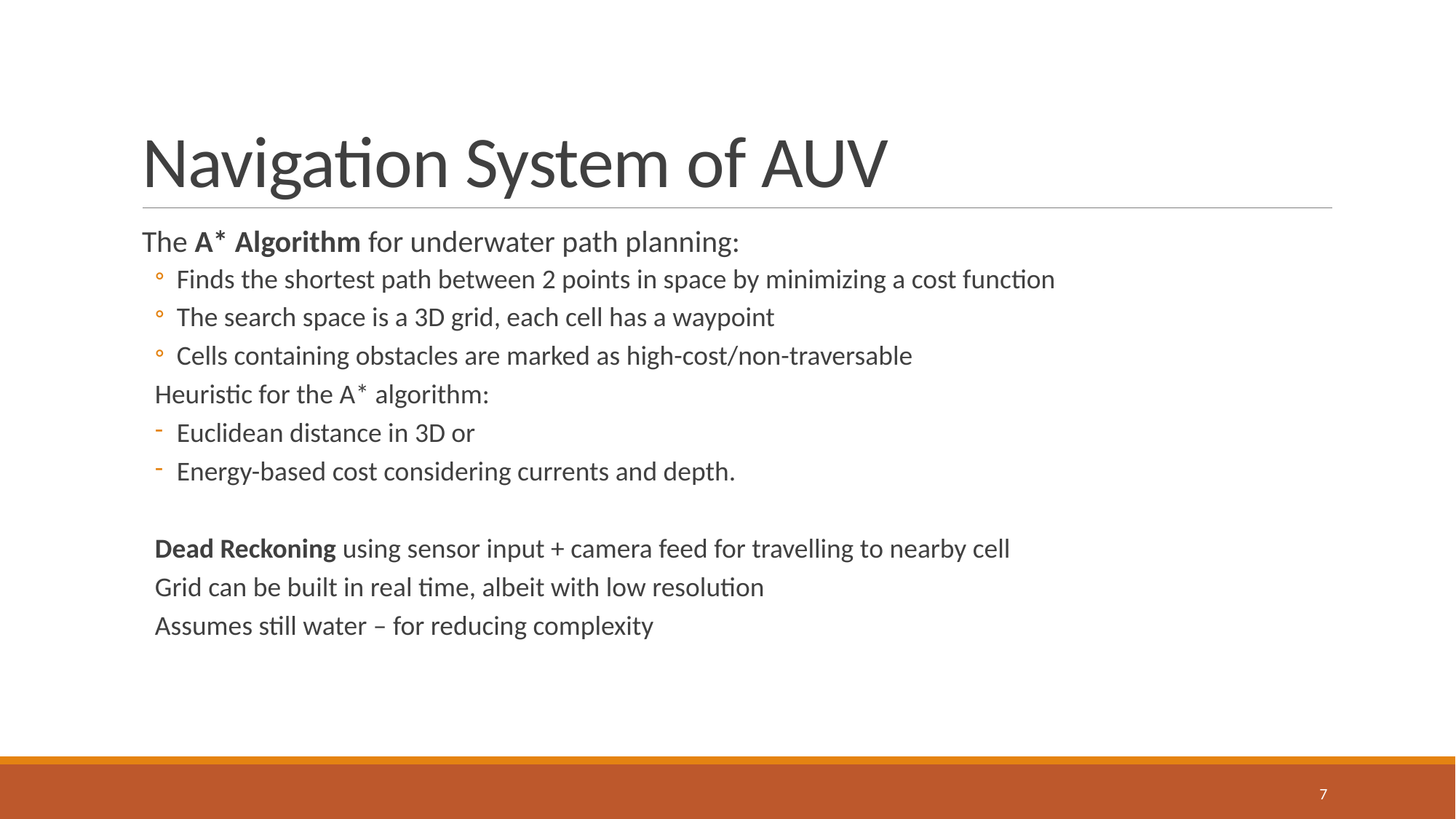

# Navigation System of AUV
The A* Algorithm for underwater path planning:
Finds the shortest path between 2 points in space by minimizing a cost function
The search space is a 3D grid, each cell has a waypoint
Cells containing obstacles are marked as high-cost/non-traversable
Heuristic for the A* algorithm:
Euclidean distance in 3D or
Energy-based cost considering currents and depth.

Dead Reckoning using sensor input + camera feed for travelling to nearby cell
Grid can be built in real time, albeit with low resolution
Assumes still water – for reducing complexity

7